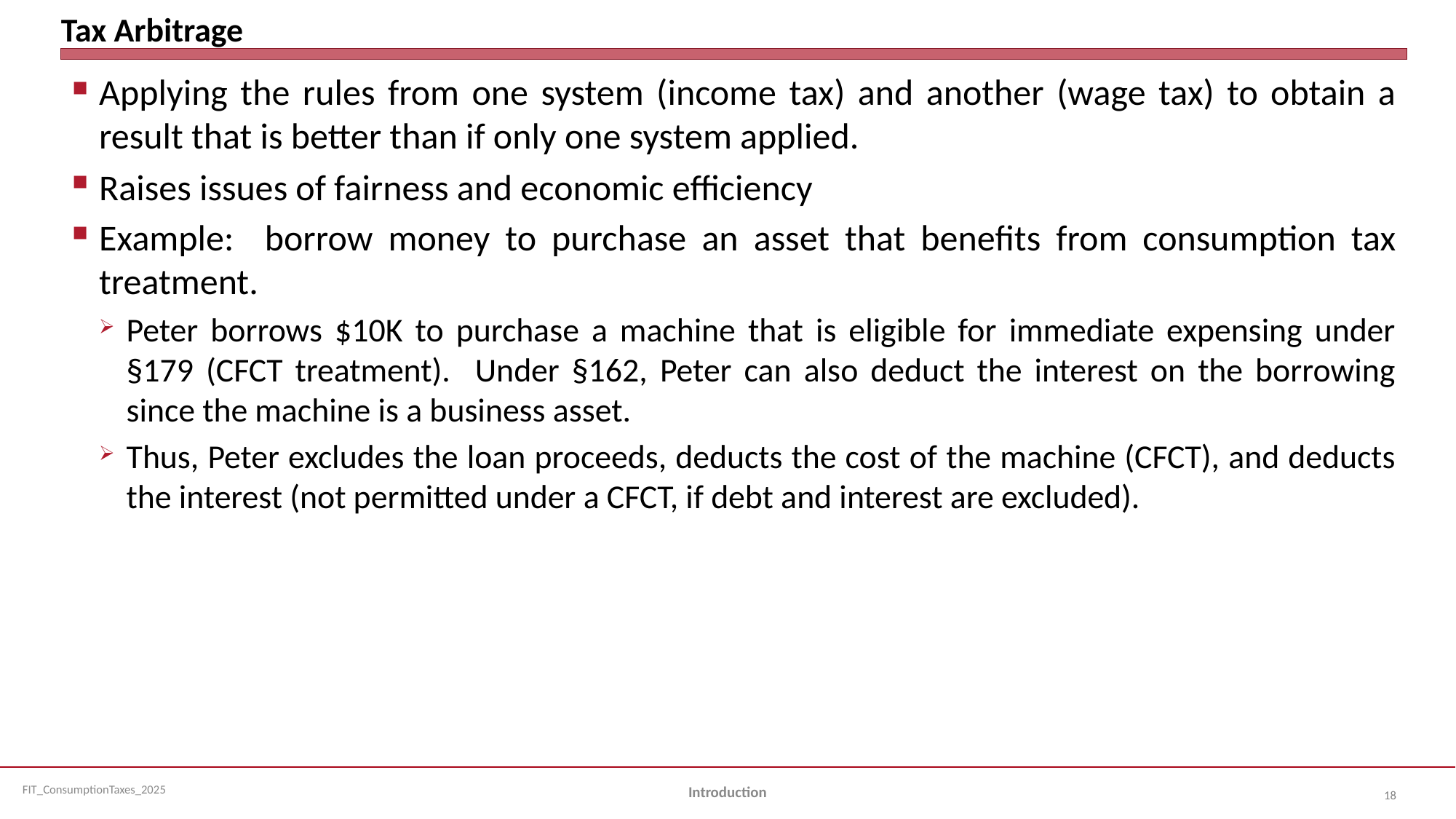

# Tax Arbitrage
Applying the rules from one system (income tax) and another (wage tax) to obtain a result that is better than if only one system applied.
Raises issues of fairness and economic efficiency
Example:  borrow money to purchase an asset that benefits from consumption tax treatment.
Peter borrows $10K to purchase a machine that is eligible for immediate expensing under §179 (CFCT treatment).  Under §162, Peter can also deduct the interest on the borrowing since the machine is a business asset.
Thus, Peter excludes the loan proceeds, deducts the cost of the machine (CFCT), and deducts the interest (not permitted under a CFCT, if debt and interest are excluded).
Introduction
18